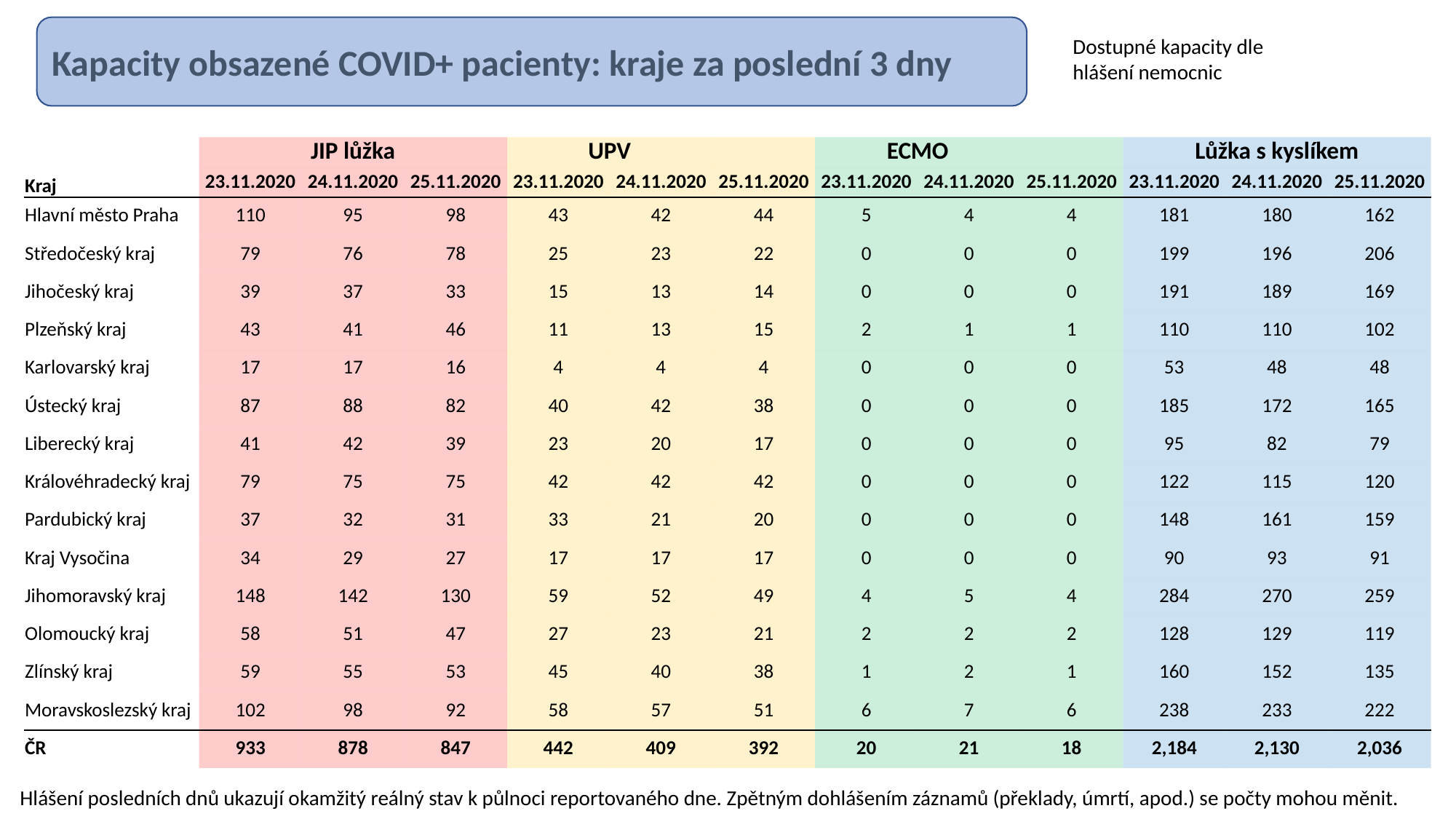

Kapacity obsazené COVID+ pacienty: kraje za poslední 3 dny
Dostupné kapacity dle hlášení nemocnic
|  | JIP lůžka |  |  | UPV |  |  | ECMO |  |  | Lůžka s kyslíkem |  |  |
| --- | --- | --- | --- | --- | --- | --- | --- | --- | --- | --- | --- | --- |
| Kraj | 23.11.2020 | 24.11.2020 | 25.11.2020 | 23.11.2020 | 24.11.2020 | 25.11.2020 | 23.11.2020 | 24.11.2020 | 25.11.2020 | 23.11.2020 | 24.11.2020 | 25.11.2020 |
| Hlavní město Praha | 110 | 95 | 98 | 43 | 42 | 44 | 5 | 4 | 4 | 181 | 180 | 162 |
| Středočeský kraj | 79 | 76 | 78 | 25 | 23 | 22 | 0 | 0 | 0 | 199 | 196 | 206 |
| Jihočeský kraj | 39 | 37 | 33 | 15 | 13 | 14 | 0 | 0 | 0 | 191 | 189 | 169 |
| Plzeňský kraj | 43 | 41 | 46 | 11 | 13 | 15 | 2 | 1 | 1 | 110 | 110 | 102 |
| Karlovarský kraj | 17 | 17 | 16 | 4 | 4 | 4 | 0 | 0 | 0 | 53 | 48 | 48 |
| Ústecký kraj | 87 | 88 | 82 | 40 | 42 | 38 | 0 | 0 | 0 | 185 | 172 | 165 |
| Liberecký kraj | 41 | 42 | 39 | 23 | 20 | 17 | 0 | 0 | 0 | 95 | 82 | 79 |
| Královéhradecký kraj | 79 | 75 | 75 | 42 | 42 | 42 | 0 | 0 | 0 | 122 | 115 | 120 |
| Pardubický kraj | 37 | 32 | 31 | 33 | 21 | 20 | 0 | 0 | 0 | 148 | 161 | 159 |
| Kraj Vysočina | 34 | 29 | 27 | 17 | 17 | 17 | 0 | 0 | 0 | 90 | 93 | 91 |
| Jihomoravský kraj | 148 | 142 | 130 | 59 | 52 | 49 | 4 | 5 | 4 | 284 | 270 | 259 |
| Olomoucký kraj | 58 | 51 | 47 | 27 | 23 | 21 | 2 | 2 | 2 | 128 | 129 | 119 |
| Zlínský kraj | 59 | 55 | 53 | 45 | 40 | 38 | 1 | 2 | 1 | 160 | 152 | 135 |
| Moravskoslezský kraj | 102 | 98 | 92 | 58 | 57 | 51 | 6 | 7 | 6 | 238 | 233 | 222 |
| ČR | 933 | 878 | 847 | 442 | 409 | 392 | 20 | 21 | 18 | 2,184 | 2,130 | 2,036 |
Hlášení posledních dnů ukazují okamžitý reálný stav k půlnoci reportovaného dne. Zpětným dohlášením záznamů (překlady, úmrtí, apod.) se počty mohou měnit.